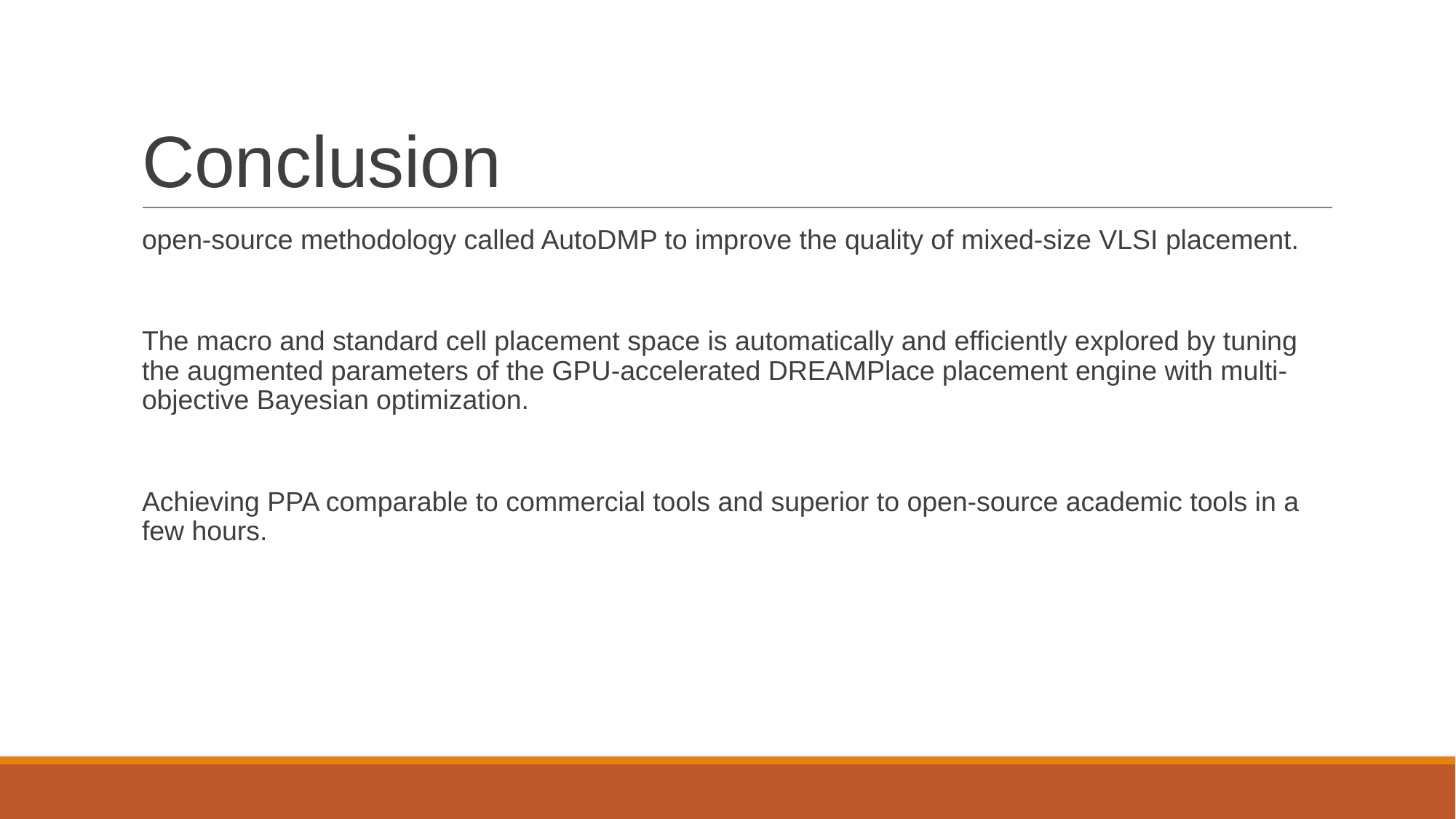

# Conclusion
open-source methodology called AutoDMP to improve the quality of mixed-size VLSI placement.

The macro and standard cell placement space is automatically and efficiently explored by tuning the augmented parameters of the GPU-accelerated DREAMPlace placement engine with multi-objective Bayesian optimization.

Achieving PPA comparable to commercial tools and superior to open-source academic tools in a few hours.